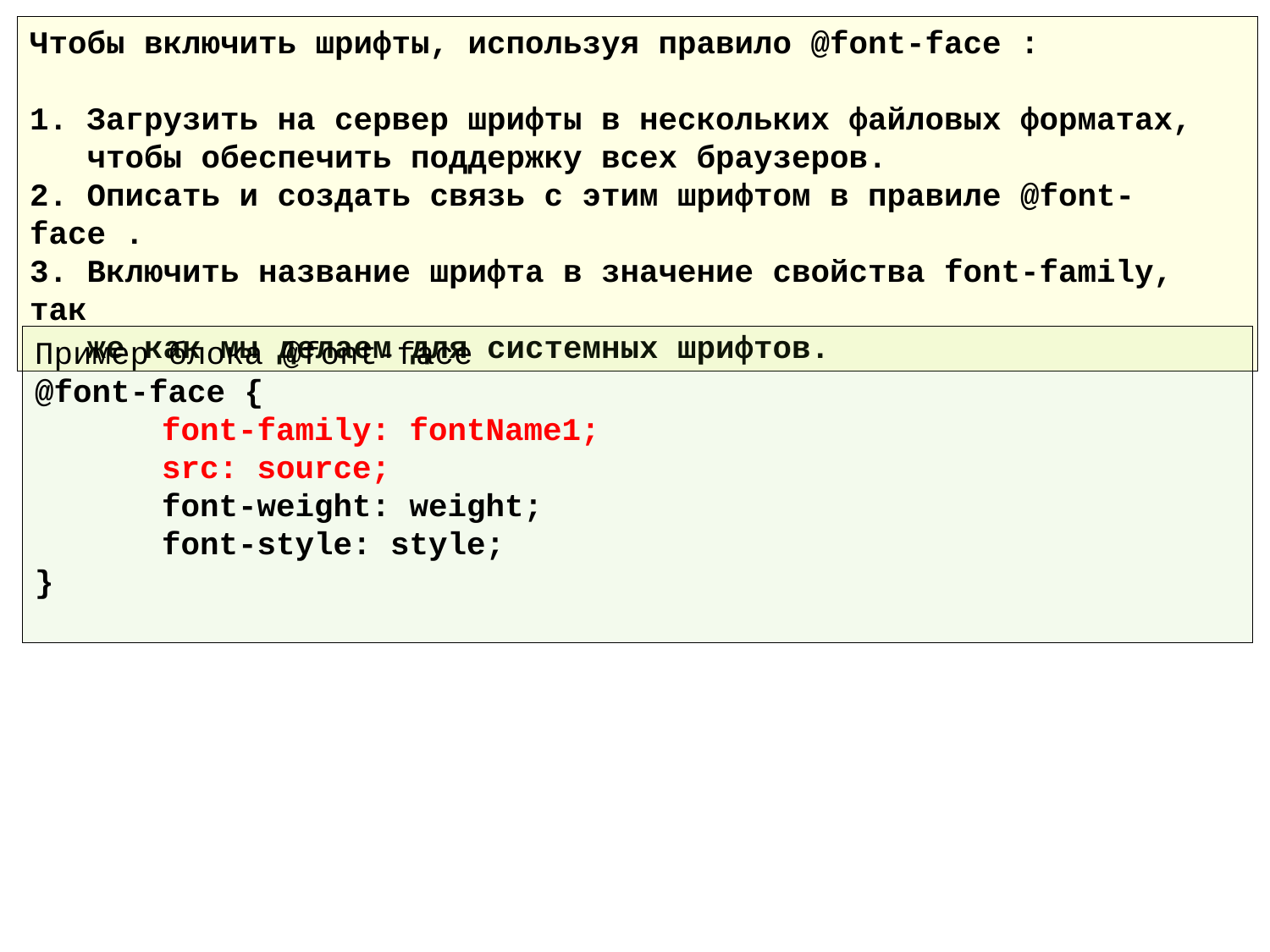

Чтобы включить шрифты, используя правило @font-face :

1. Загрузить на сервер шрифты в нескольких файловых форматах,
   чтобы обеспечить поддержку всех браузеров.
2. Описать и создать связь с этим шрифтом в правиле @font-fасе .
3. Включить название шрифта в значение свойства font-family, так
   же как мы делаем для системных шрифтов.
Пример блока @font-face
@font-face {
	font-family: fontName1;
	src: source;
	font-weight: weight;
	font-style: style;
}